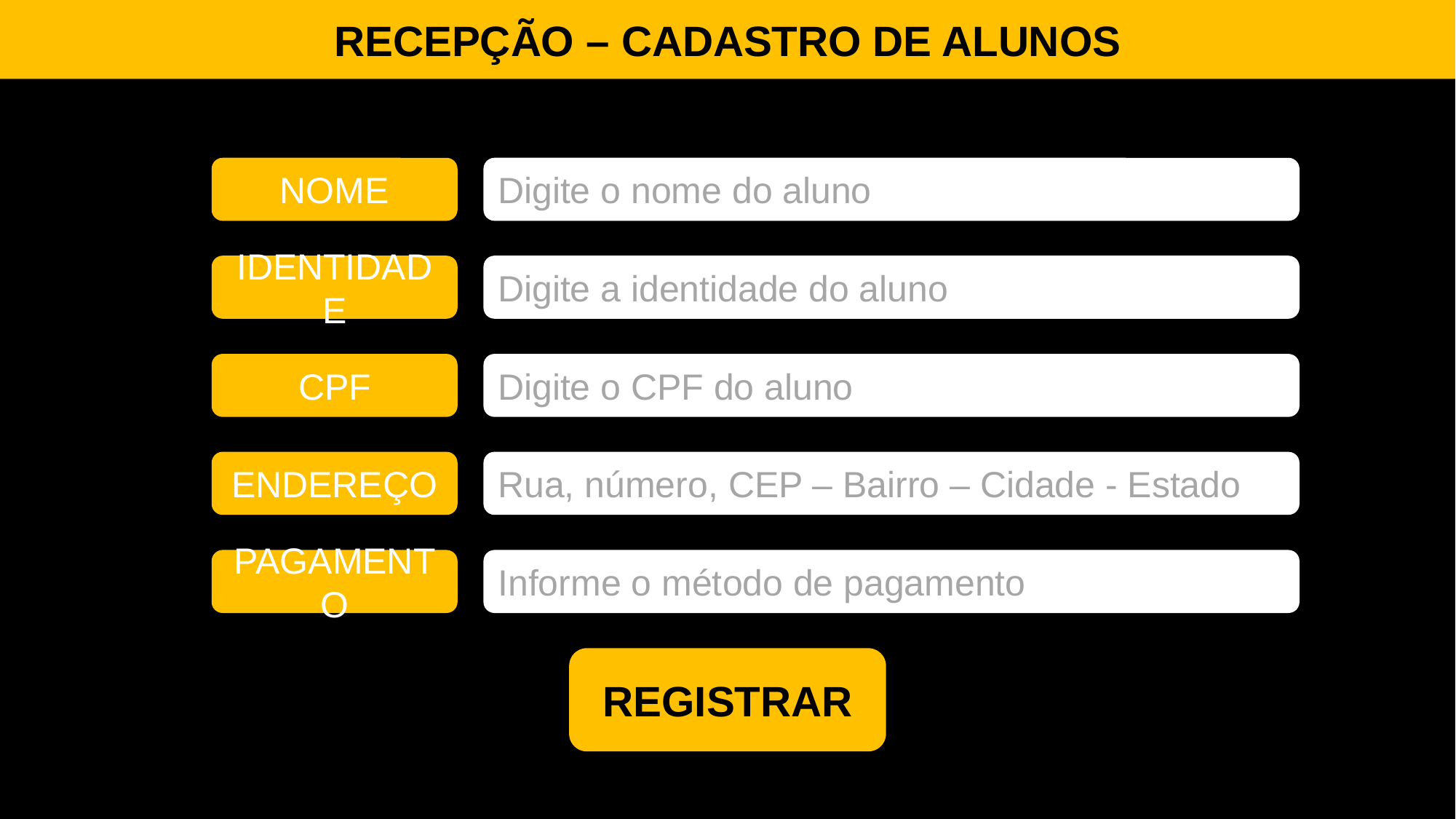

RECEPÇÃO – CADASTRO DE ALUNOS
Digite o nome do aluno
NOME
IDENTIDADE
Digite a identidade do aluno
CPF
Digite o CPF do aluno
ENDEREÇO
Rua, número, CEP – Bairro – Cidade - Estado
PAGAMENTO
Informe o método de pagamento
REGISTRAR